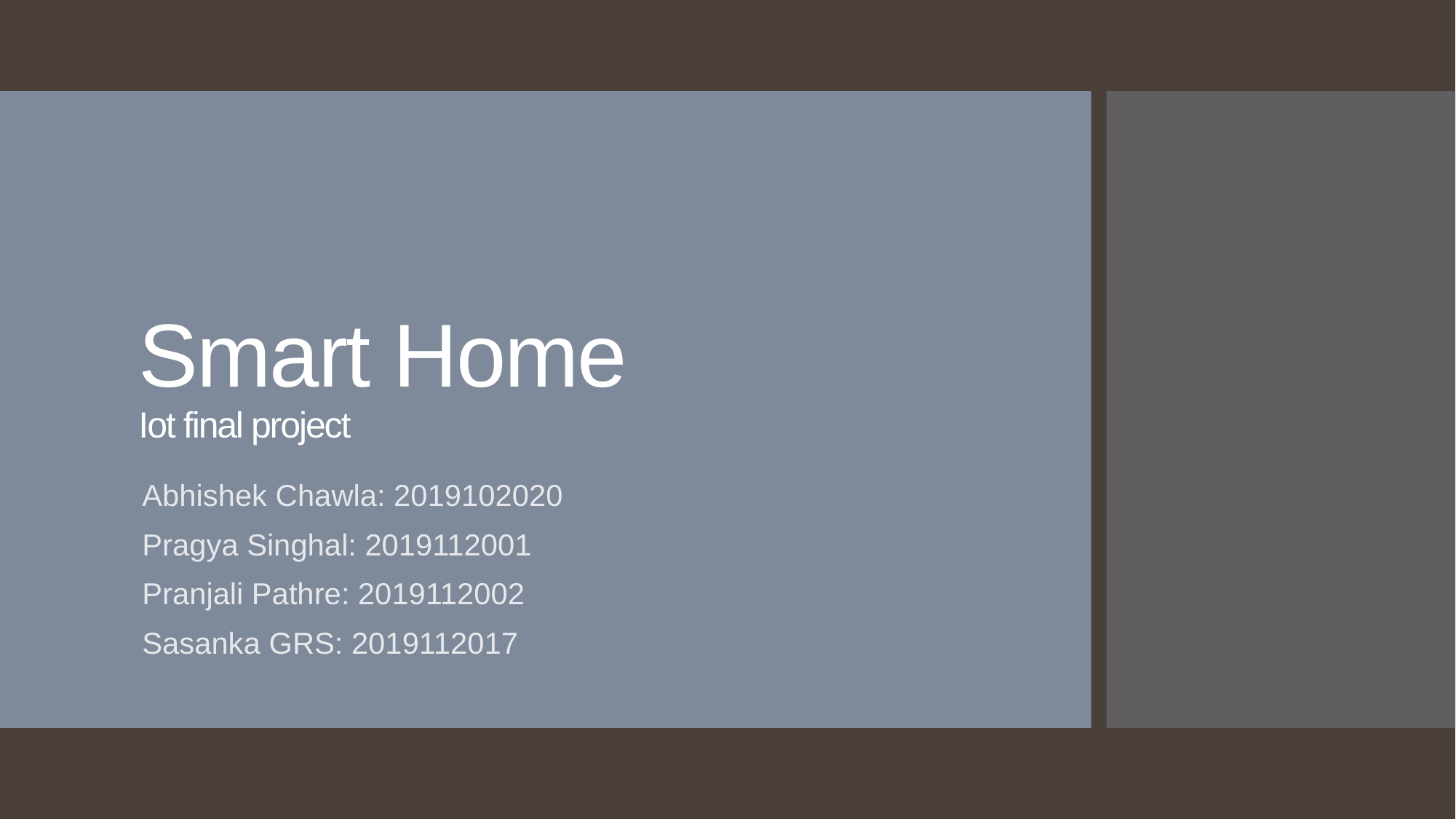

# Smart Home Iot final project
Abhishek Chawla: 2019102020
Pragya Singhal: 2019112001
Pranjali Pathre: 2019112002
Sasanka GRS: 2019112017